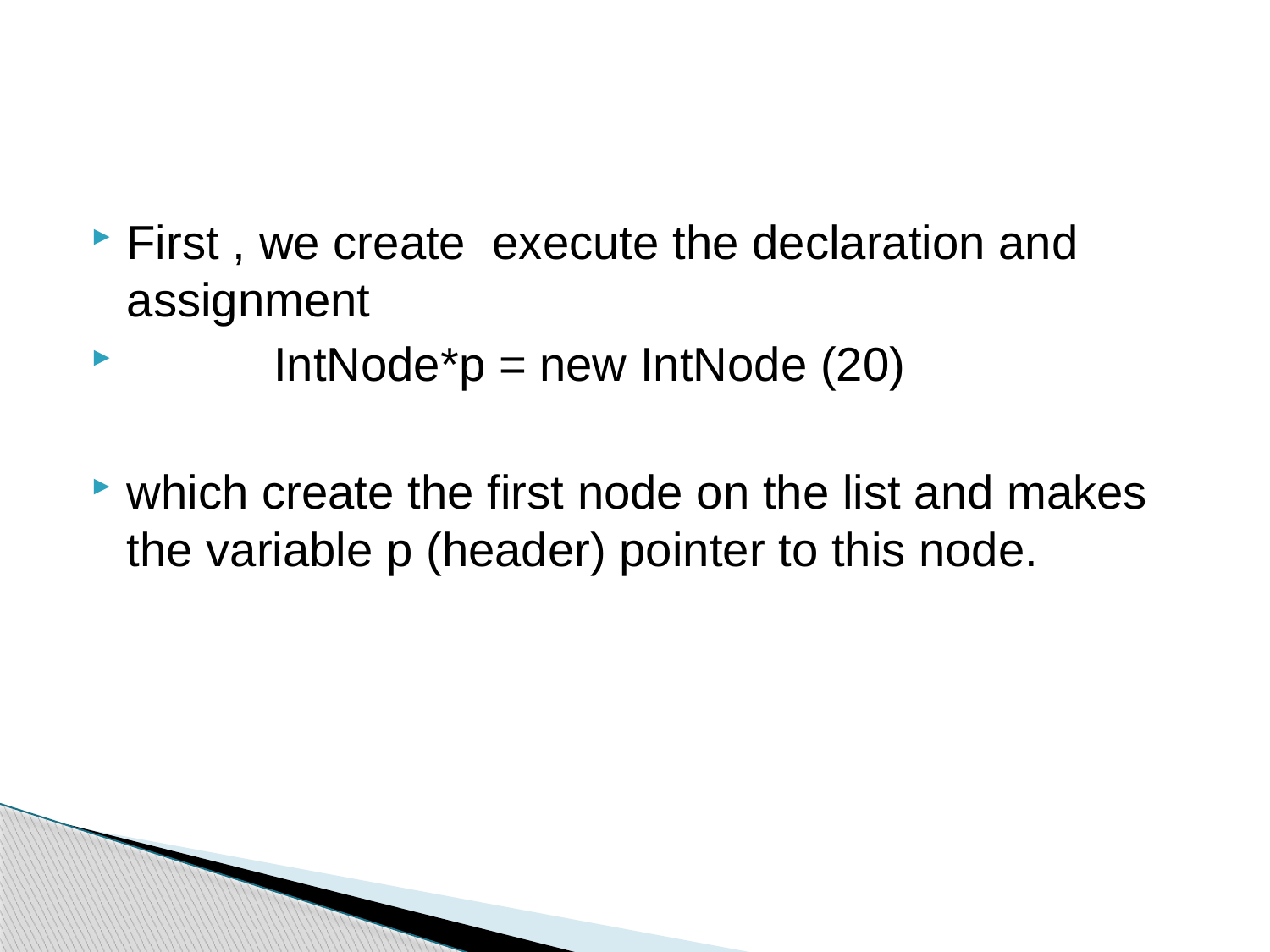

#
First , we create  execute the declaration and assignment
           IntNode*p = new IntNode (20)

which create the first node on the list and makes the variable p (header) pointer to this node.